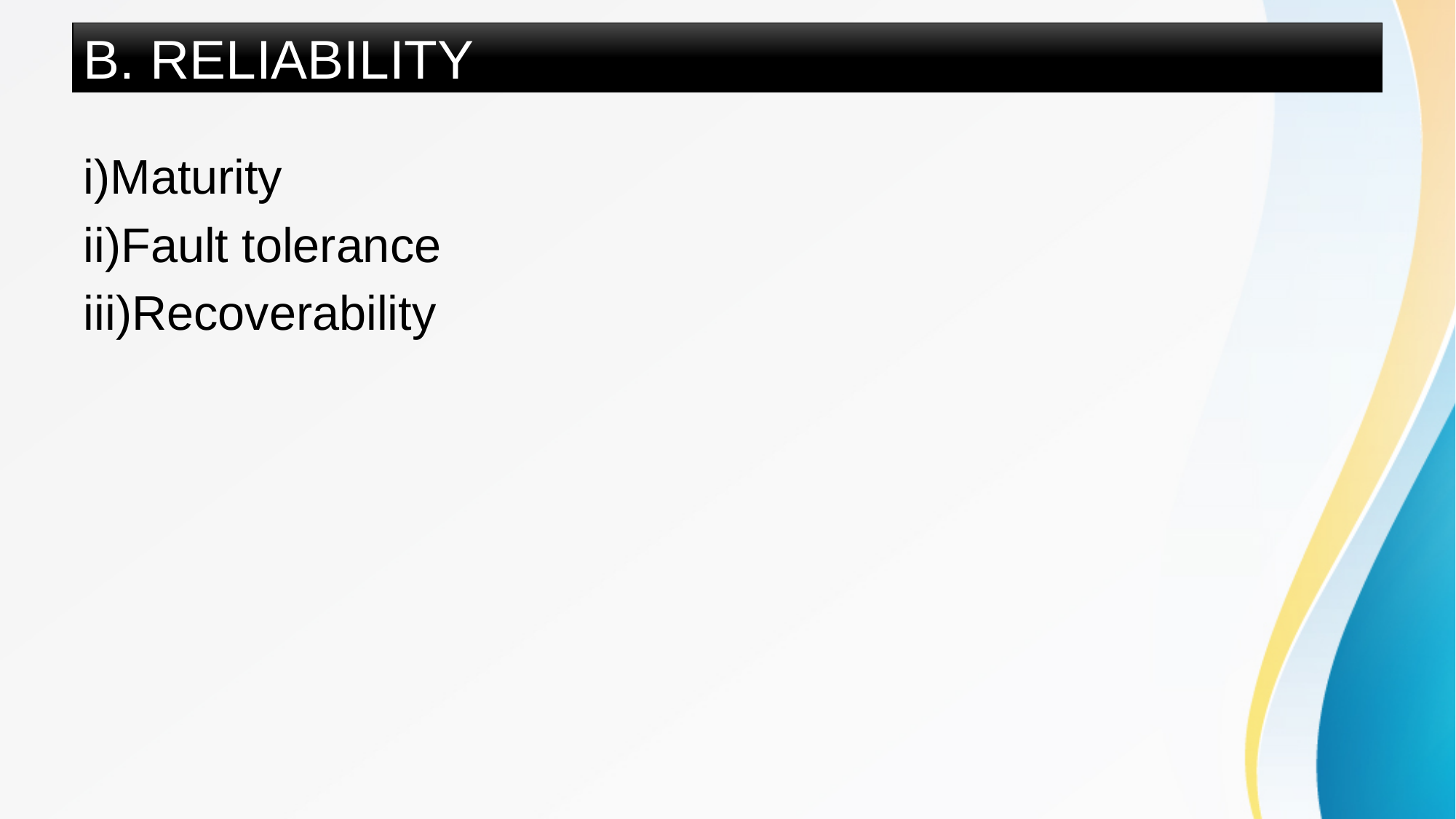

# B. RELIABILITY
i)Maturity
ii)Fault tolerance
iii)Recoverability